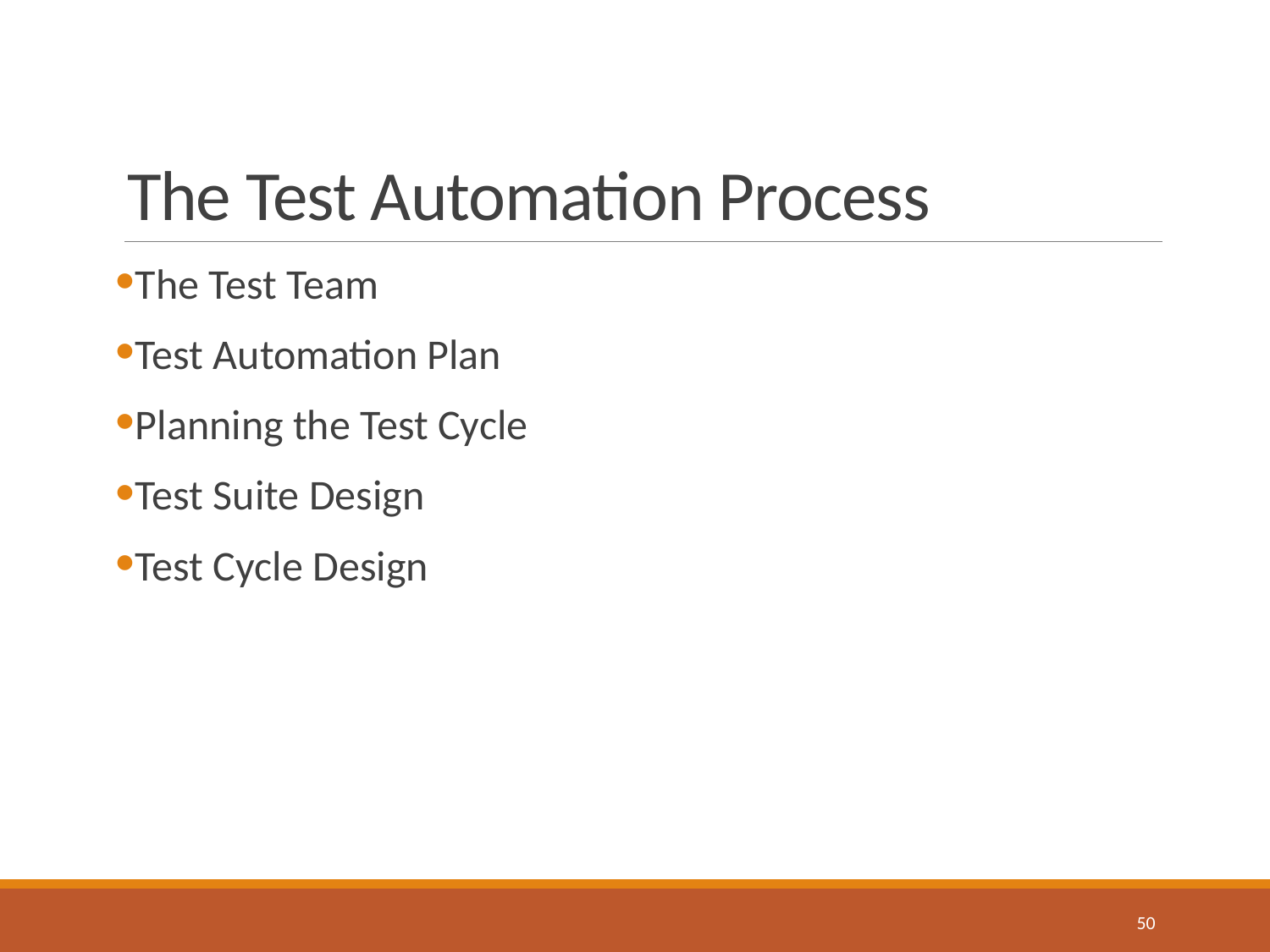

# The Test Automation Process
The Test Team
Test Automation Plan
Planning the Test Cycle
Test Suite Design
Test Cycle Design
50